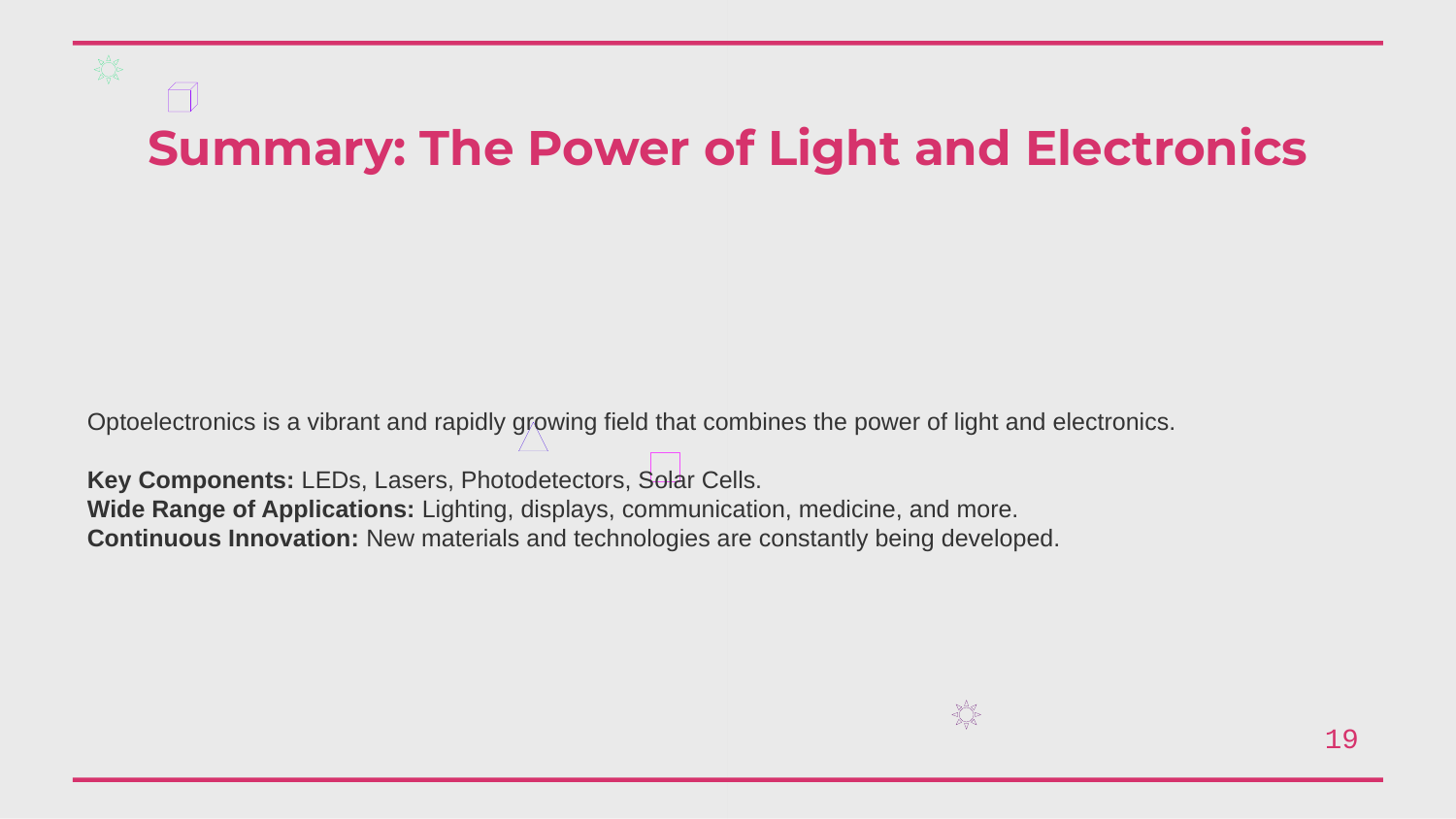

Summary: The Power of Light and Electronics

Optoelectronics is a vibrant and rapidly growing field that combines the power of light and electronics.

Key Components: LEDs, Lasers, Photodetectors, Solar Cells.
Wide Range of Applications: Lighting, displays, communication, medicine, and more.
Continuous Innovation: New materials and technologies are constantly being developed.

19